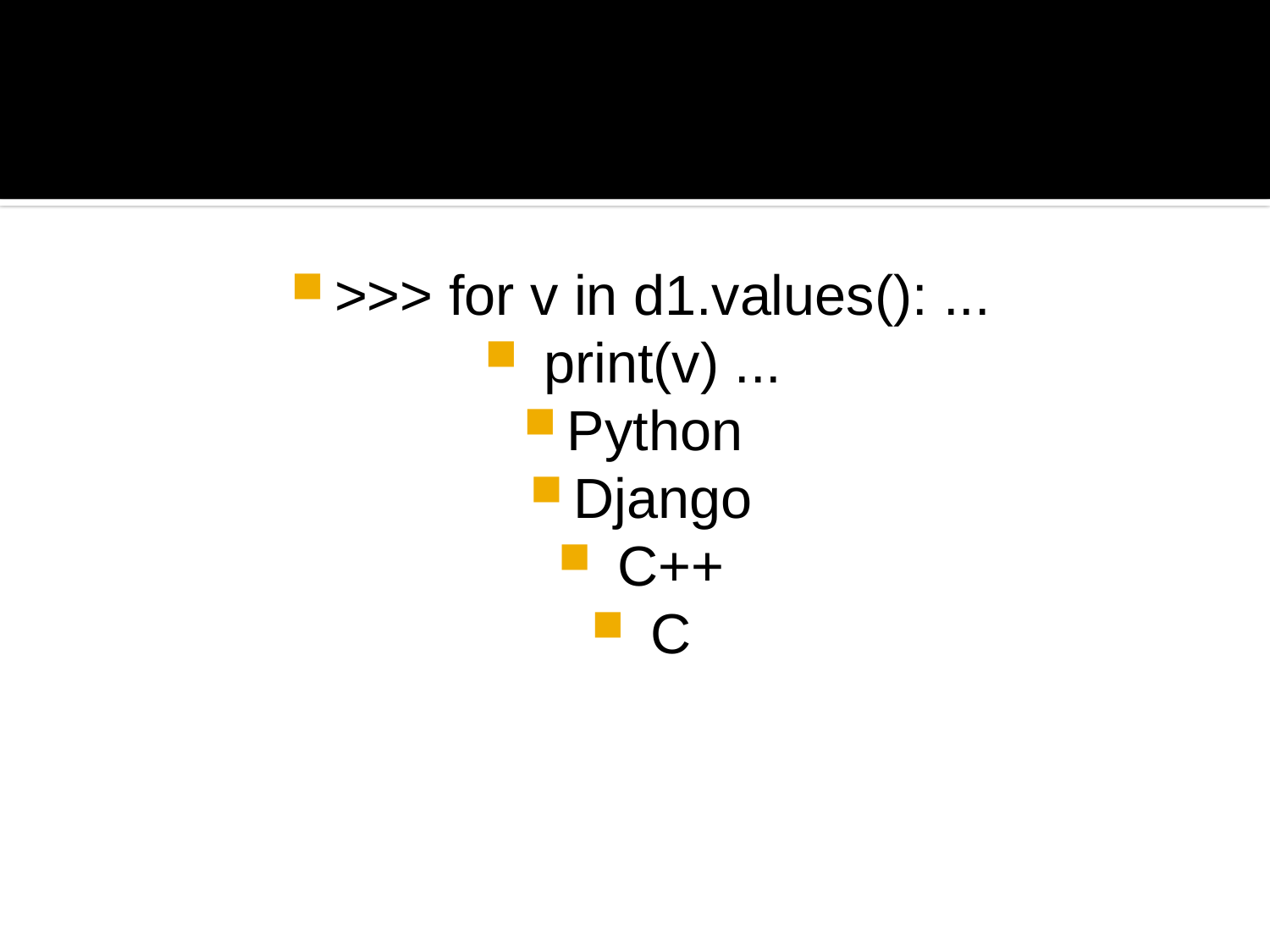

#
>>> for v in d1.values(): ...
 print(v) ...
Python
Django
 C++
 C